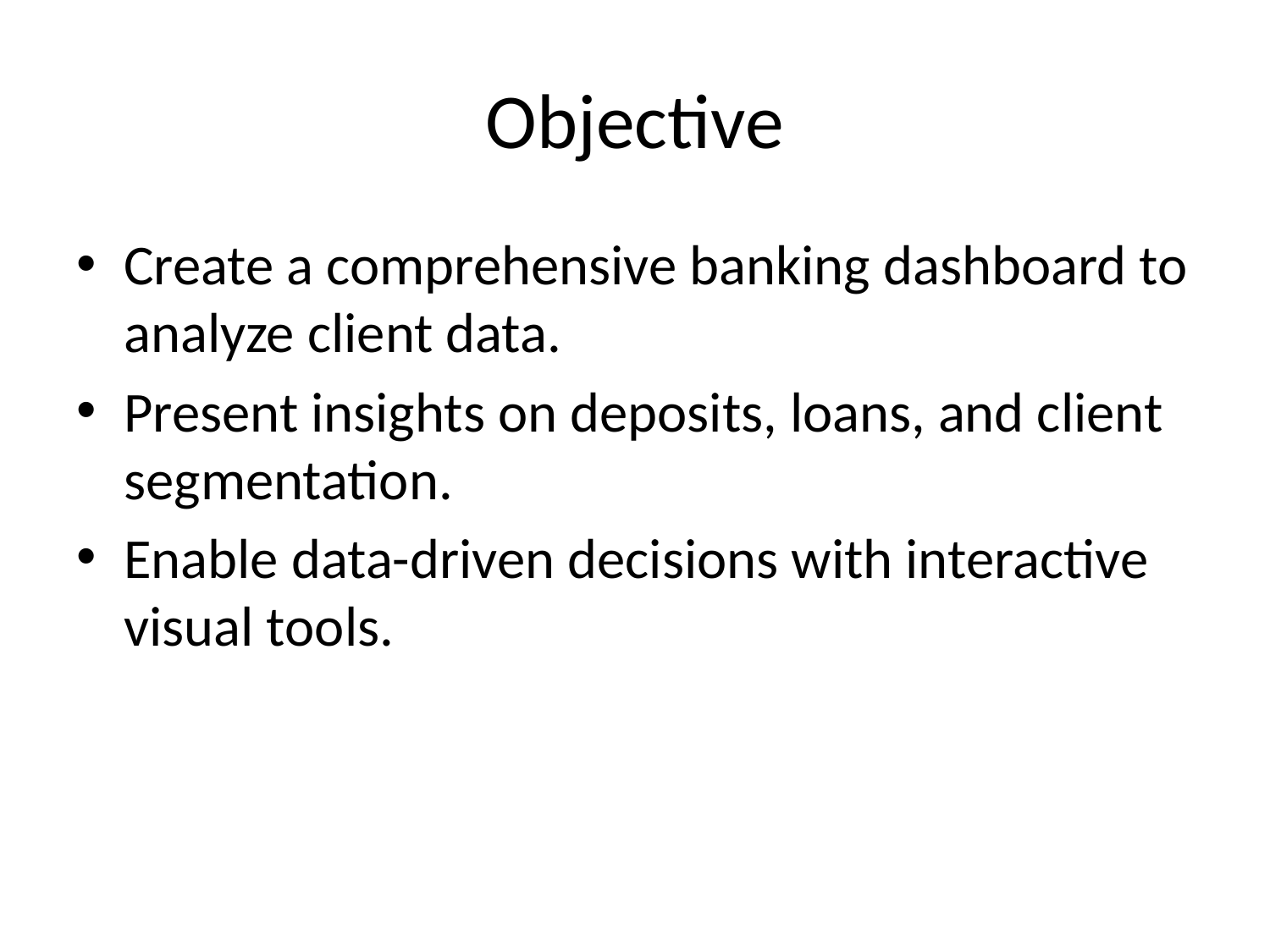

# Objective
Create a comprehensive banking dashboard to analyze client data.
Present insights on deposits, loans, and client segmentation.
Enable data-driven decisions with interactive visual tools.